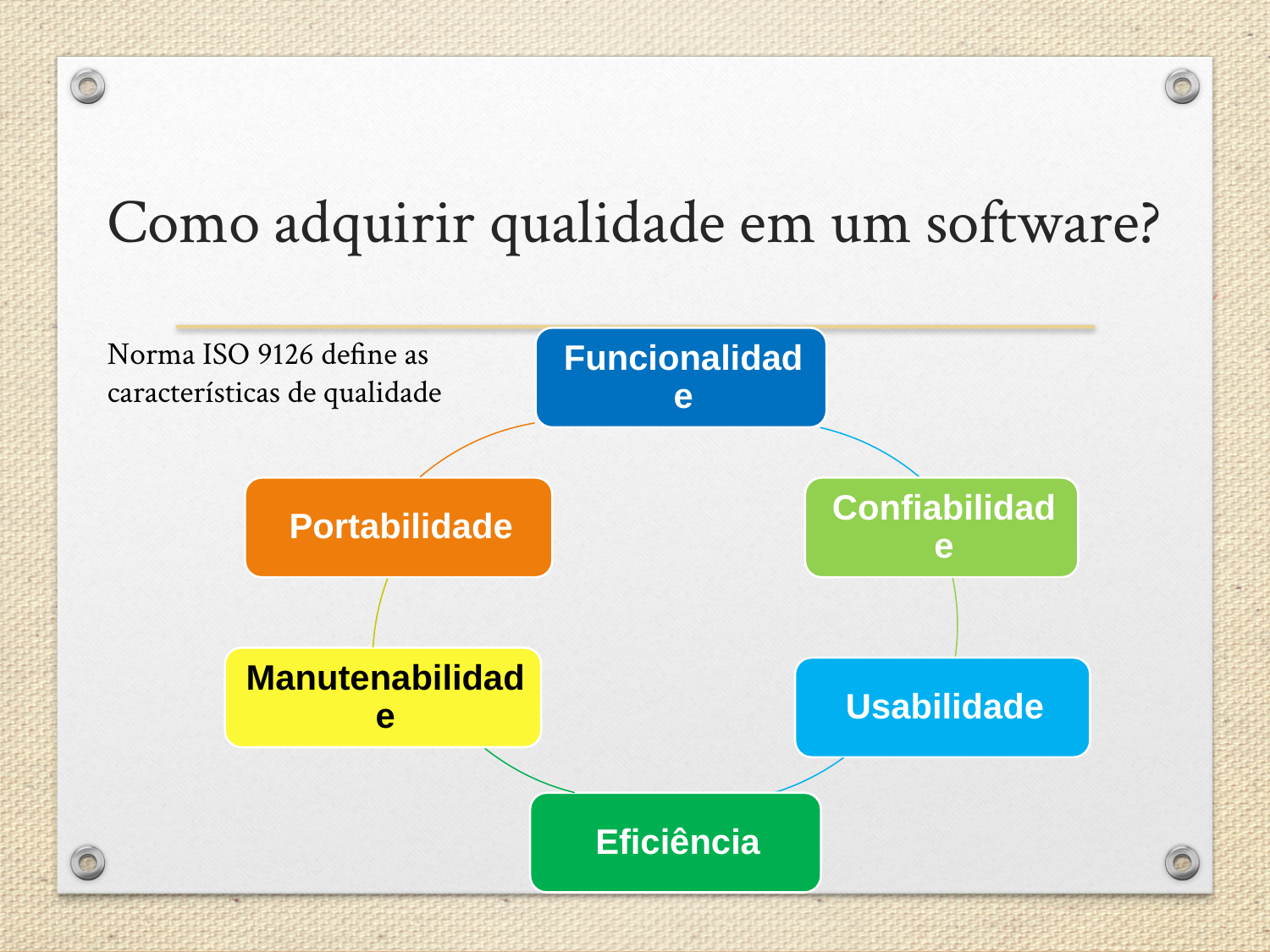

# Como adquirir qualidade em um software?
Norma ISO 9126 define as características de qualidade
Funcionalidade
Confiabilidade
Usabilidade
Eficiência
Manutenabilidade
Portabilidade